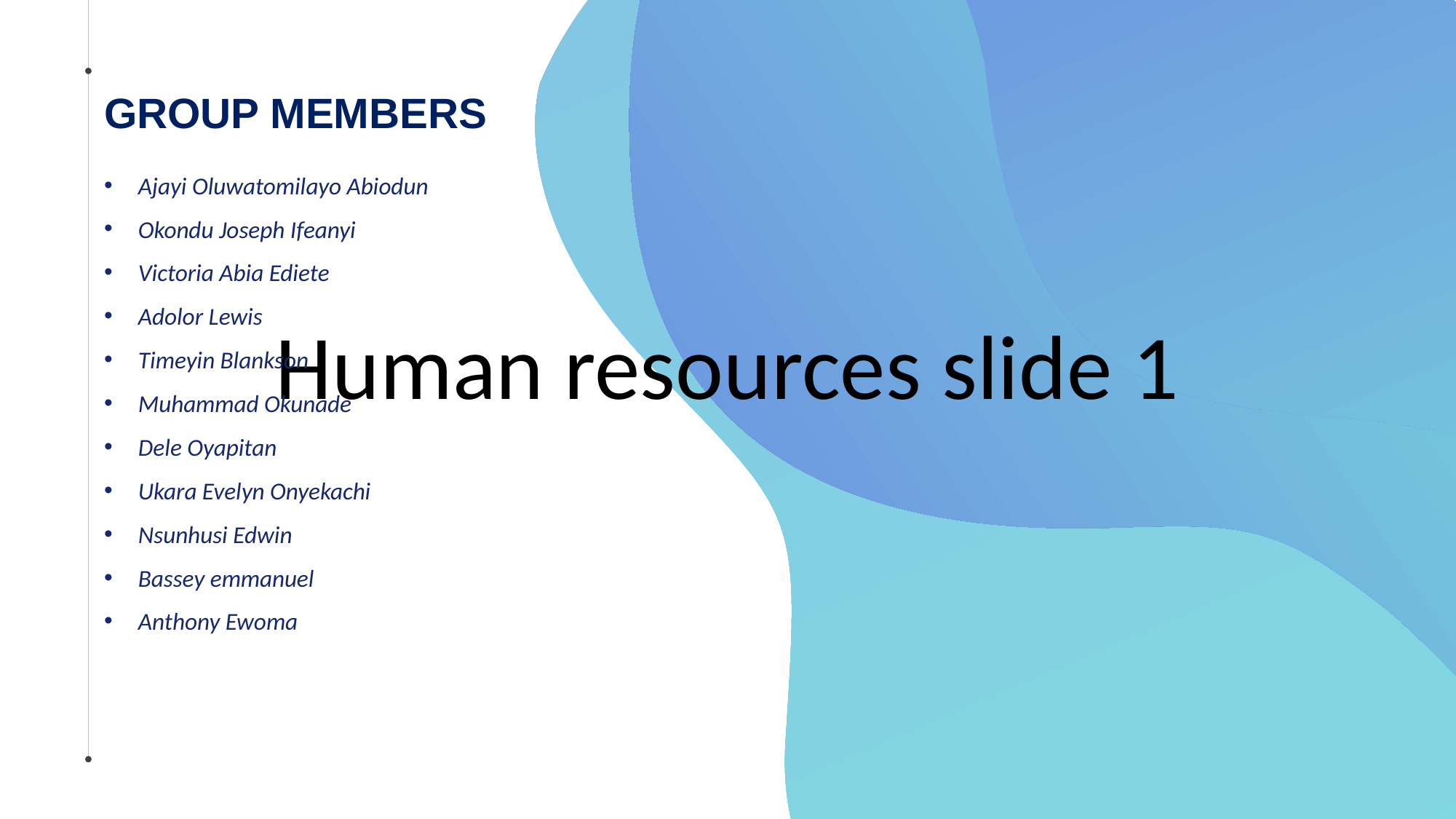

GROUP MEMBERS
# Human resources slide 1
Ajayi Oluwatomilayo Abiodun
Okondu Joseph Ifeanyi
Victoria Abia Ediete
Adolor Lewis
Timeyin Blankson
Muhammad Okunade
Dele Oyapitan
Ukara Evelyn Onyekachi
Nsunhusi Edwin
Bassey emmanuel
Anthony Ewoma